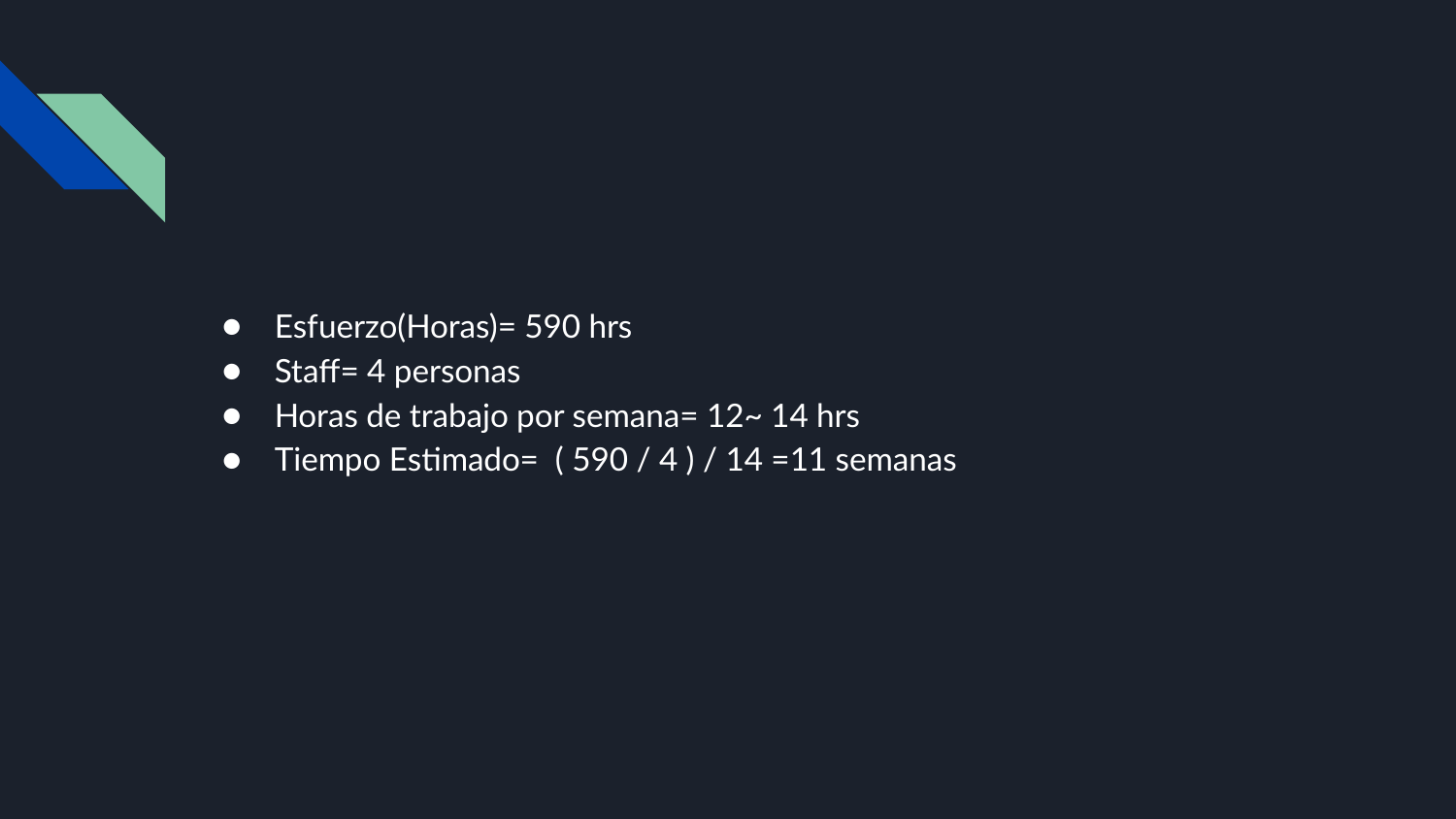

Esfuerzo(Horas)= 590 hrs
Staff= 4 personas
Horas de trabajo por semana= 12~ 14 hrs
Tiempo Estimado=  ( 590 / 4 ) / 14 =11 semanas